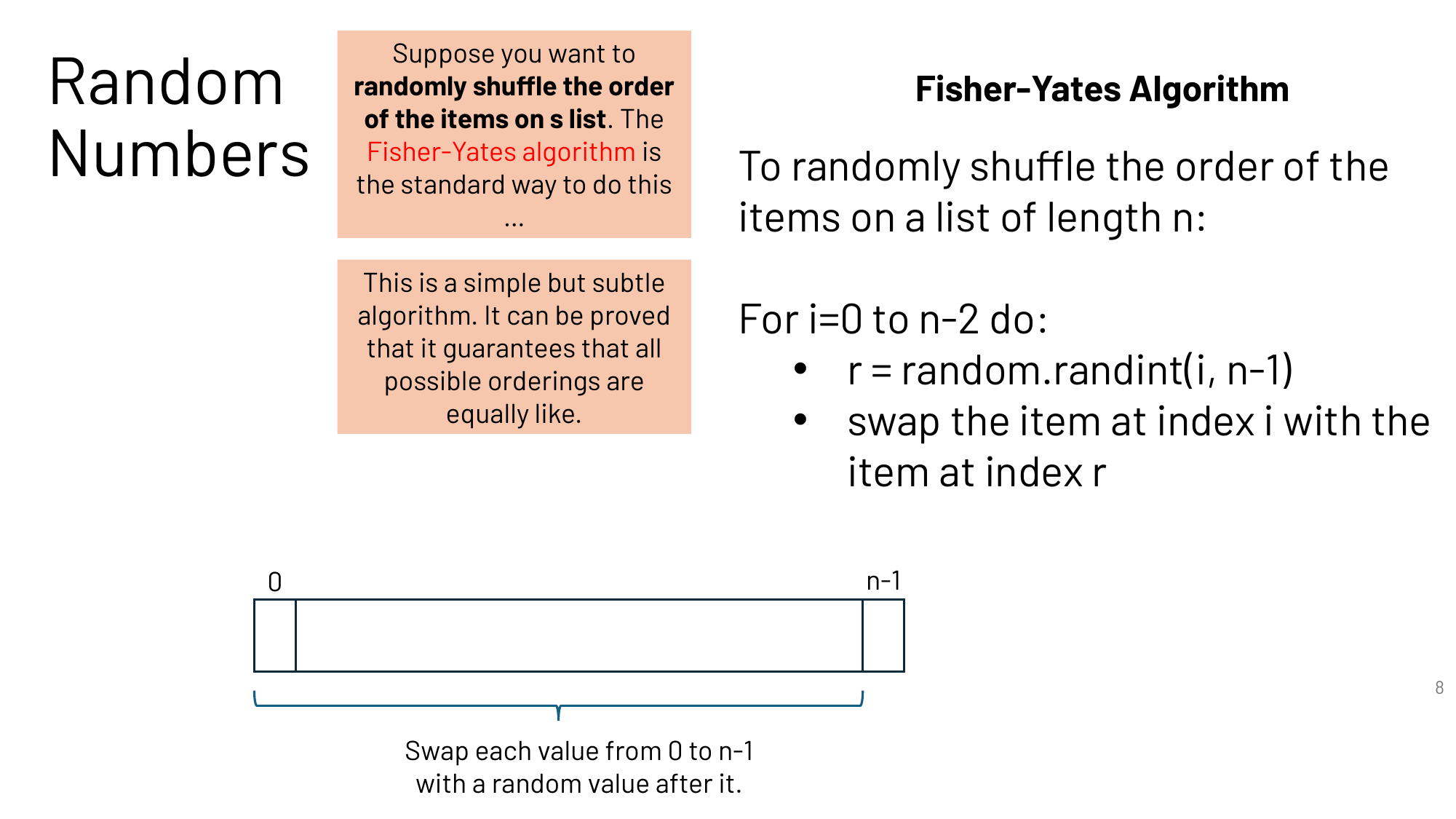

Suppose you want to randomly shuffle the order of the items on s list. The Fisher-Yates algorithm is the standard way to do this …
# Random Numbers
Fisher-Yates Algorithm
To randomly shuffle the order of the items on a list of length n:

For i=0 to n-2 do:
r = random.randint(i, n-1)
swap the item at index i with the item at index r
This is a simple but subtle algorithm. It can be proved that it guarantees that all possible orderings are equally like.

n-1
0

8
Swap each value from 0 to n-1
with a random value after it.